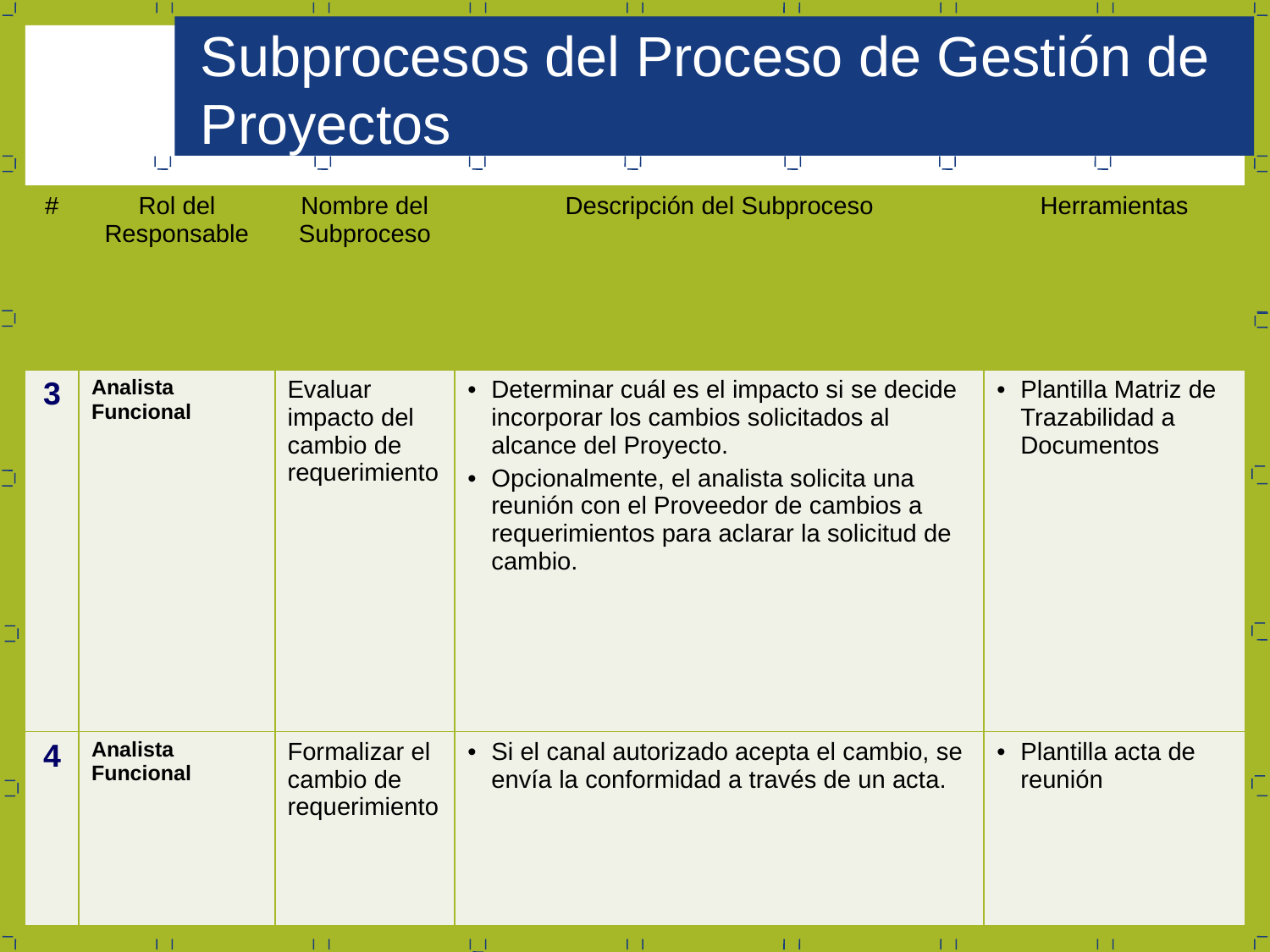

Subprocesos del Proceso de Gestión de Proyectos
| # | Rol del Responsable | Nombre del Subproceso | Descripción del Subproceso | Herramientas |
| --- | --- | --- | --- | --- |
| 3 | Analista Funcional | Evaluar impacto del cambio de requerimiento | Determinar cuál es el impacto si se decide incorporar los cambios solicitados al alcance del Proyecto. Opcionalmente, el analista solicita una reunión con el Proveedor de cambios a requerimientos para aclarar la solicitud de cambio. | Plantilla Matriz de Trazabilidad a Documentos |
| 4 | Analista Funcional | Formalizar el cambio de requerimiento | Si el canal autorizado acepta el cambio, se envía la conformidad a través de un acta. | Plantilla acta de reunión |